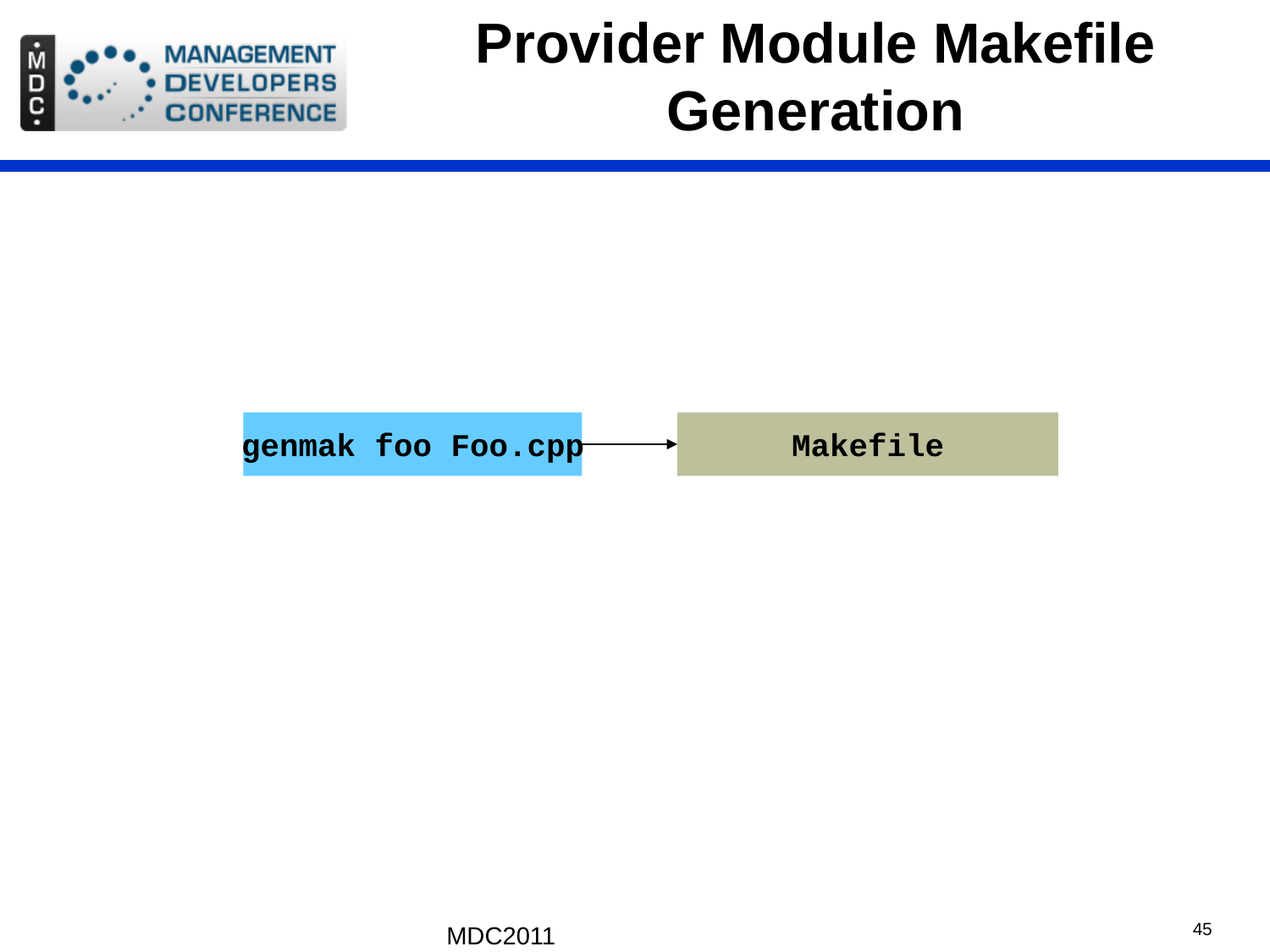

# Provider Module Makefile Generation
genmak foo Foo.cpp
Makefile
MDC2011
45